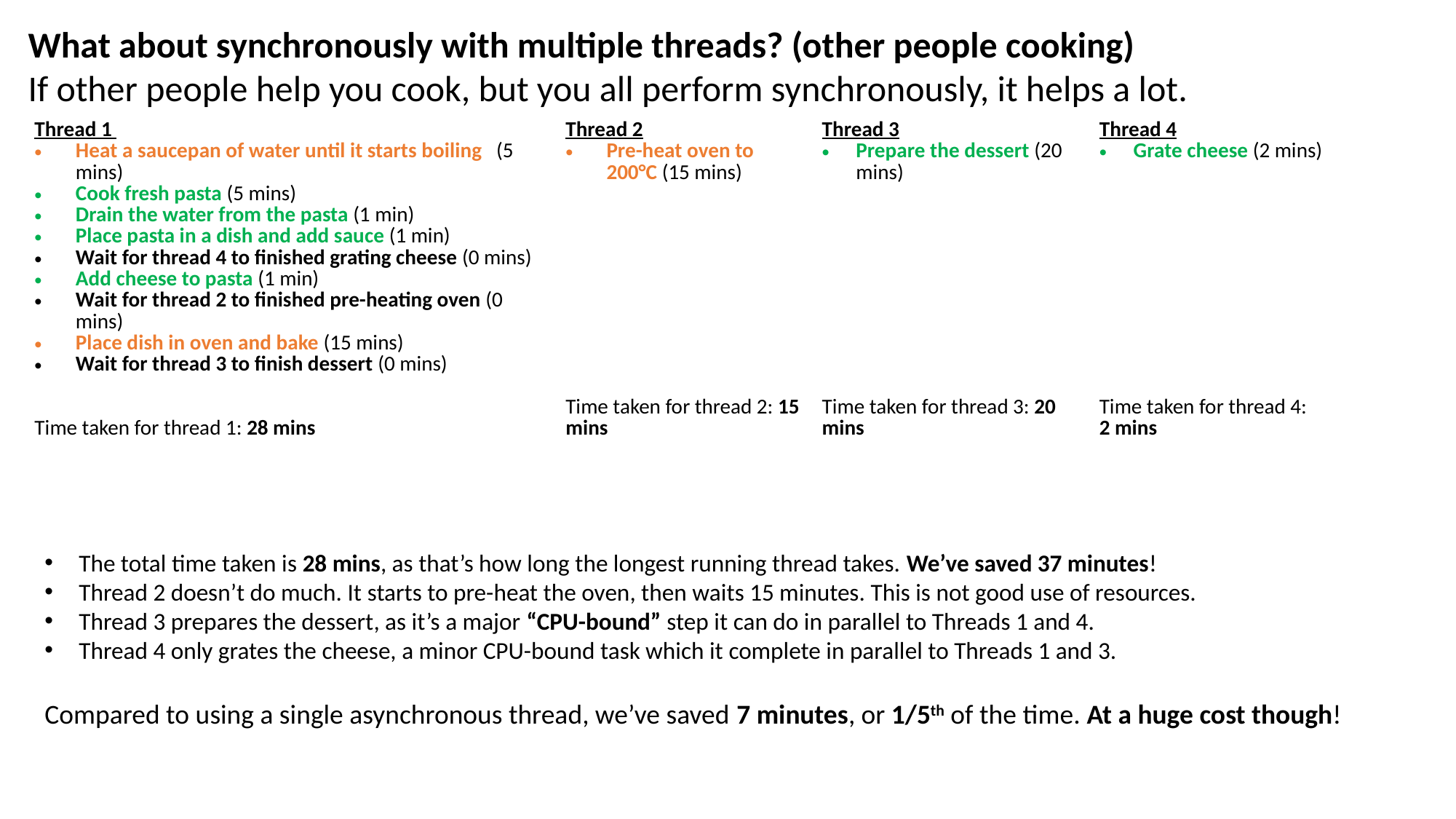

What about synchronously with multiple threads? (other people cooking)
If other people help you cook, but you all perform synchronously, it helps a lot.
| Thread 1 Heat a saucepan of water until it starts boiling (5 mins) Cook fresh pasta (5 mins) Drain the water from the pasta (1 min) Place pasta in a dish and add sauce (1 min) Wait for thread 4 to finished grating cheese (0 mins) Add cheese to pasta (1 min) Wait for thread 2 to finished pre-heating oven (0 mins) Place dish in oven and bake (15 mins) Wait for thread 3 to finish dessert (0 mins) Time taken for thread 1: 28 mins | Thread 2 Pre-heat oven to 200°C (15 mins) Time taken for thread 2: 15 mins | Thread 3 Prepare the dessert (20 mins) Time taken for thread 3: 20 mins | Thread 4 Grate cheese (2 mins) Time taken for thread 4: 2 mins |
| --- | --- | --- | --- |
The total time taken is 28 mins, as that’s how long the longest running thread takes. We’ve saved 37 minutes!
Thread 2 doesn’t do much. It starts to pre-heat the oven, then waits 15 minutes. This is not good use of resources.
Thread 3 prepares the dessert, as it’s a major “CPU-bound” step it can do in parallel to Threads 1 and 4.
Thread 4 only grates the cheese, a minor CPU-bound task which it complete in parallel to Threads 1 and 3.

Compared to using a single asynchronous thread, we’ve saved 7 minutes, or 1/5th of the time. At a huge cost though!